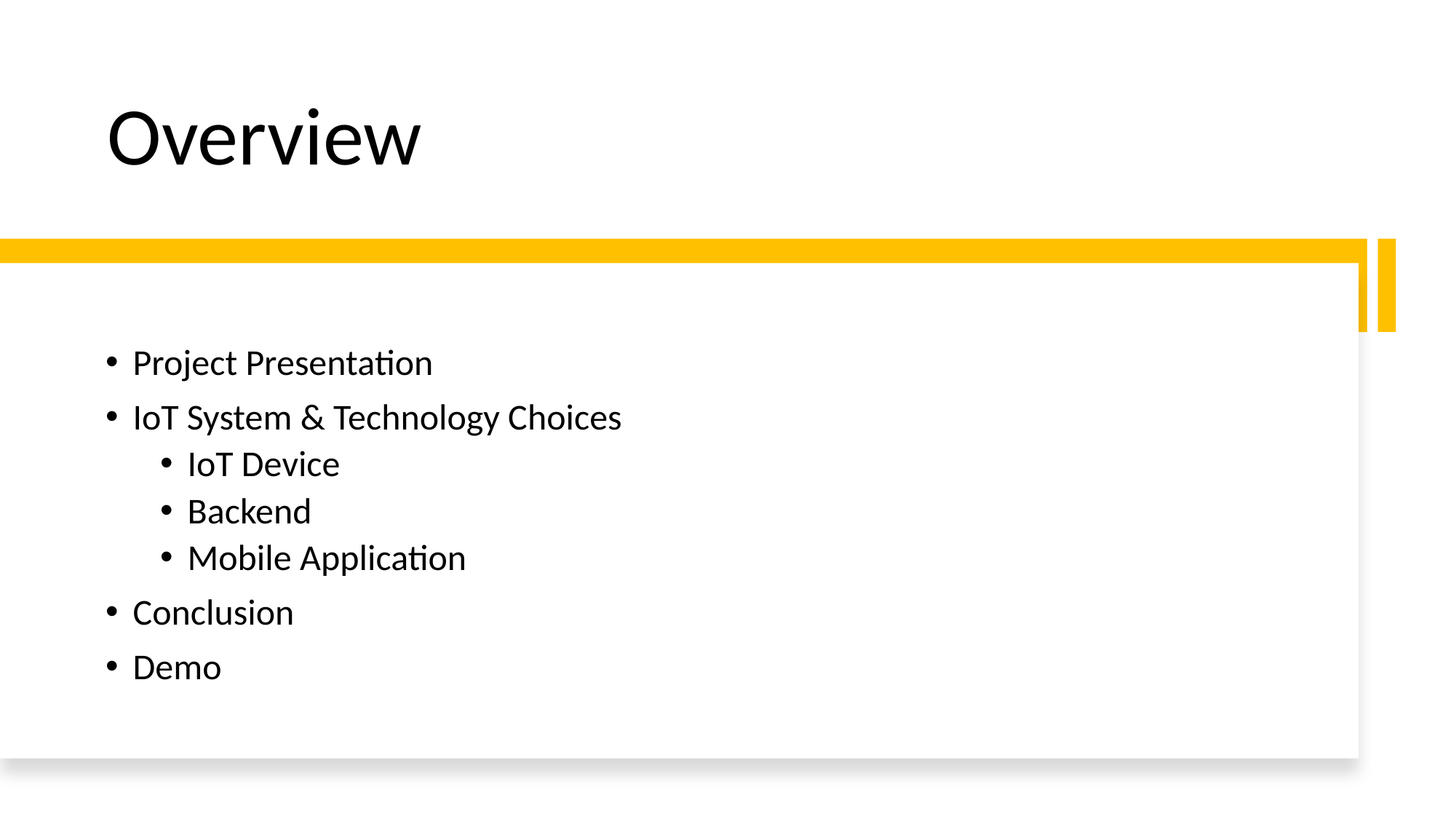

# Overview

Project Presentation
IoT System & Technology Choices
IoT Device
Backend
Mobile Application
Conclusion
Demo